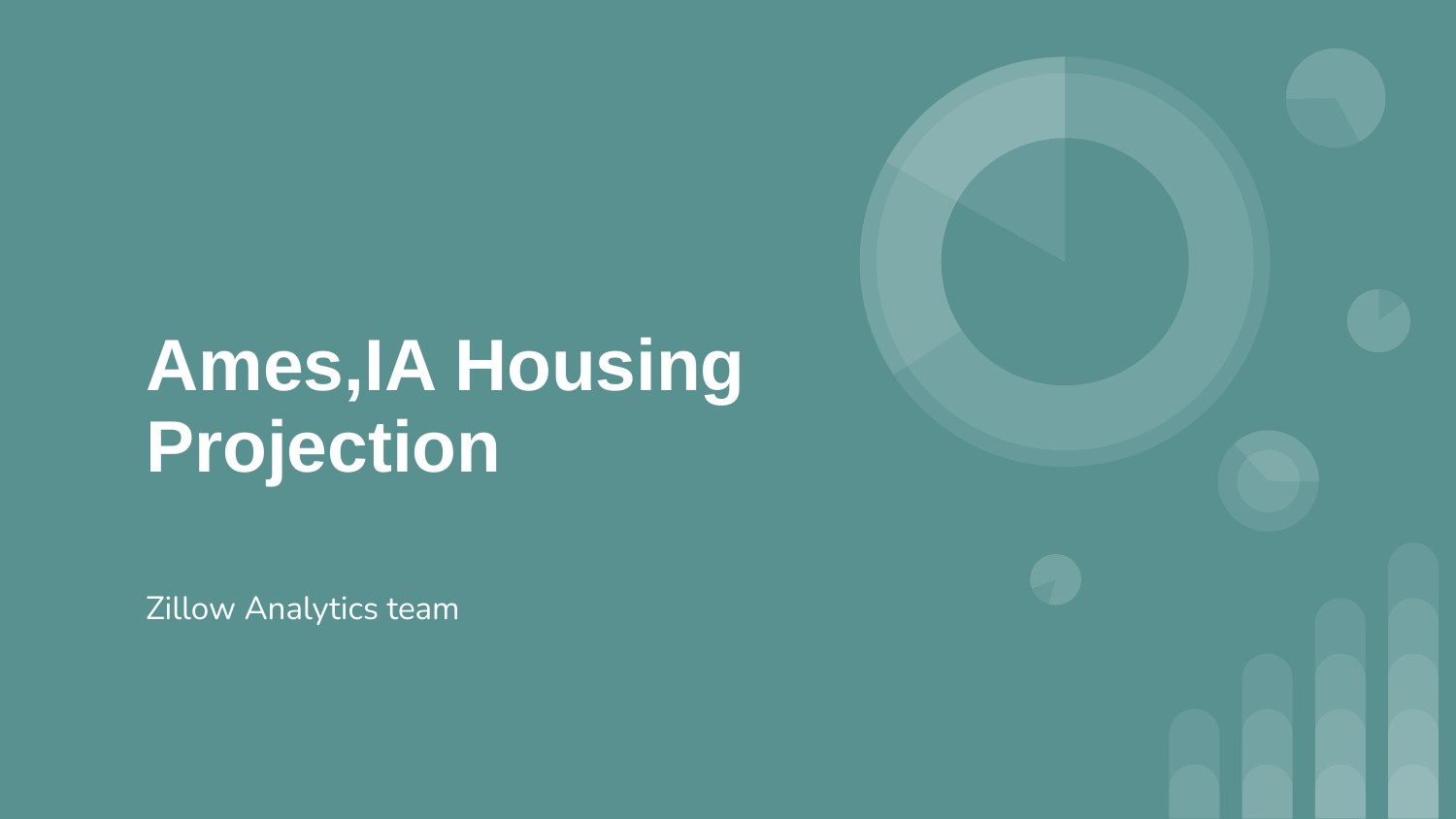

# Ames,IA Housing Projection
Zillow Analytics team